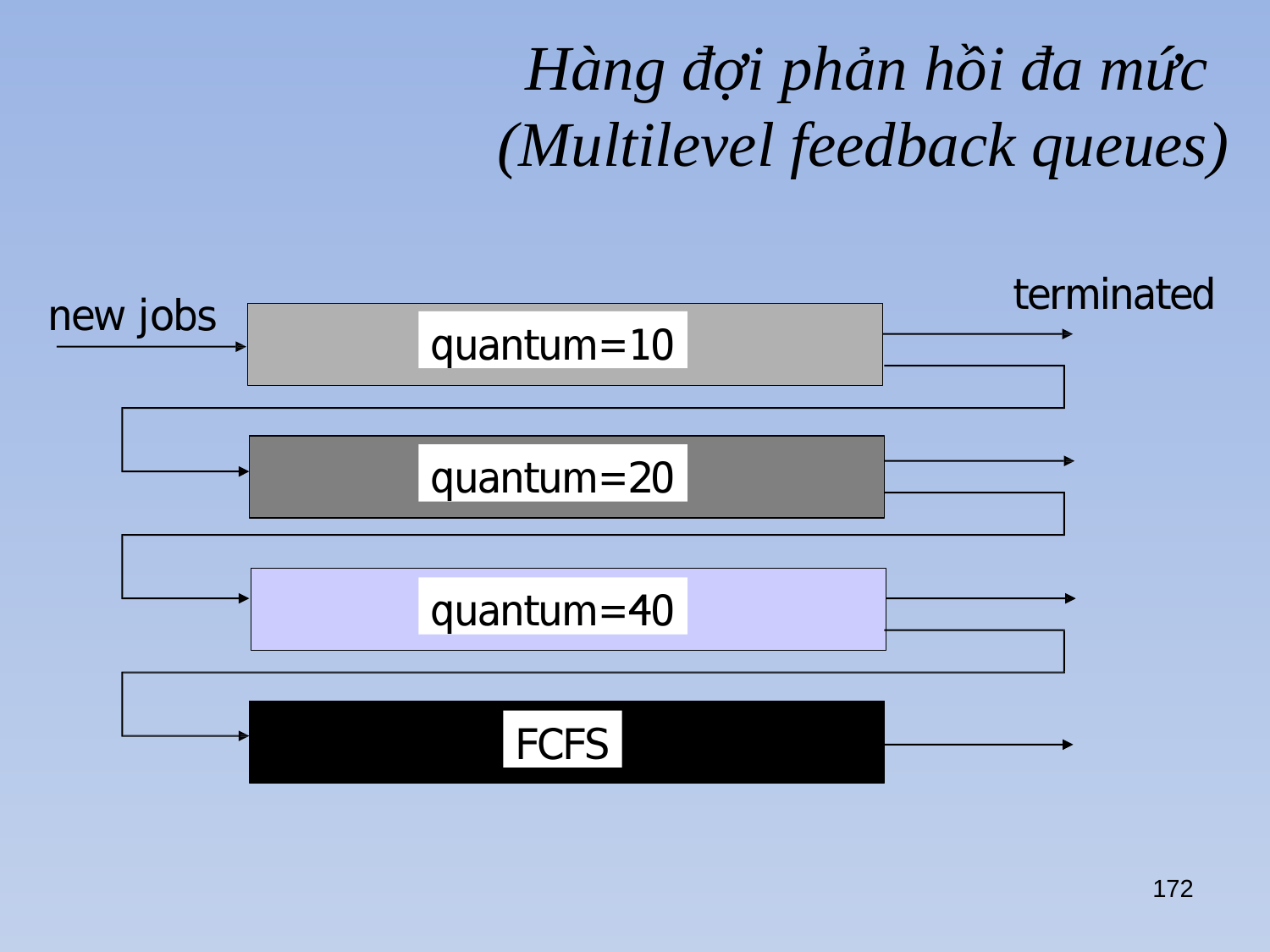

# Hàng đợi phản hồi đa mức  (Multilevel feedback queues)
terminated
new jobs

quantum=10

quantum=20

quantum=40

FCFS

172